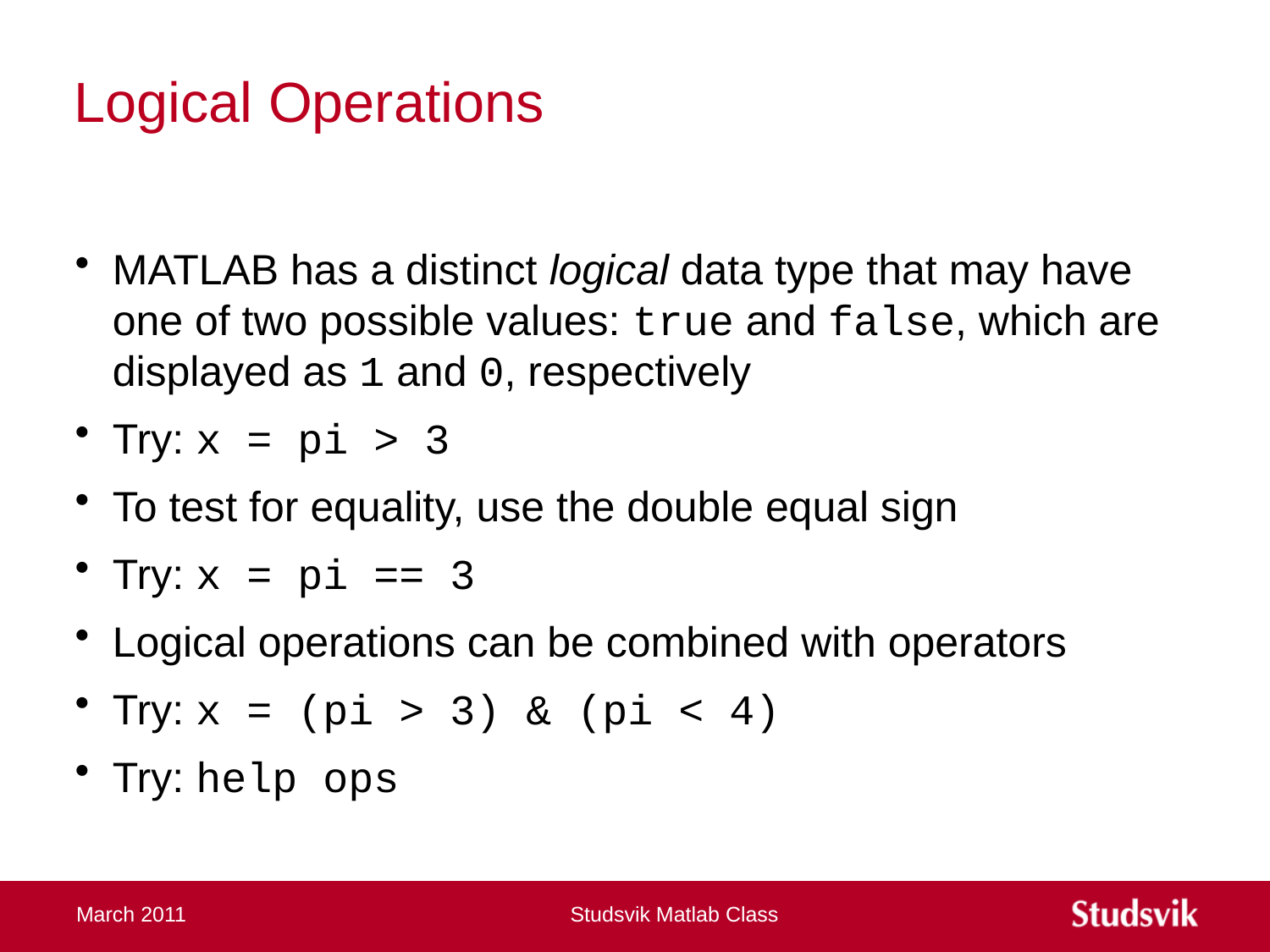

# Logical Operations
MATLAB has a distinct logical data type that may have one of two possible values: true and false, which are displayed as 1 and 0, respectively
Try: x = pi > 3
To test for equality, use the double equal sign
Try: x = pi == 3
Logical operations can be combined with operators
Try: x = (pi > 3) & (pi < 4)
Try: help ops
March 2011
Studsvik Matlab Class